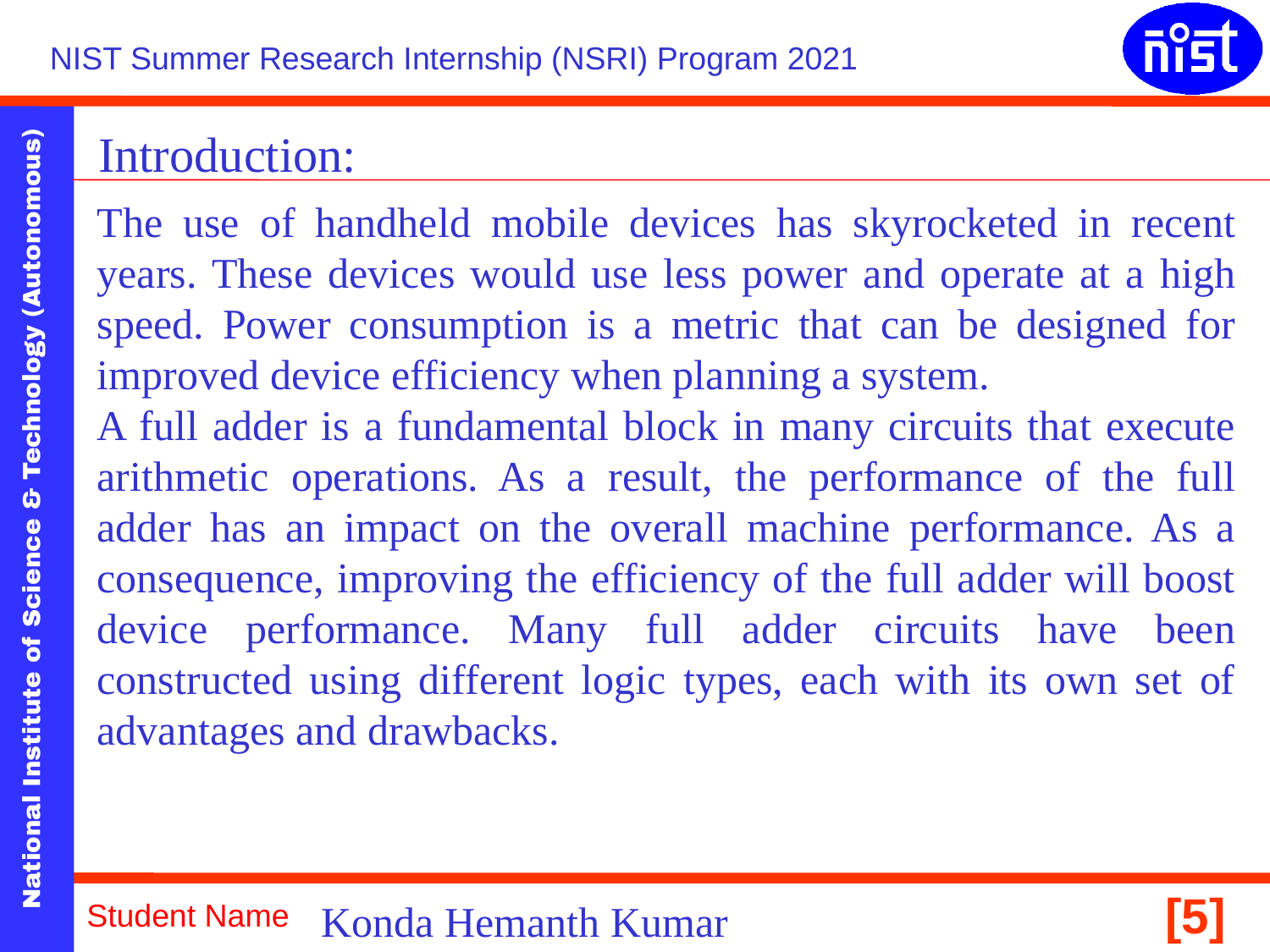

Introduction:
The use of handheld mobile devices has skyrocketed in recent years. These devices would use less power and operate at a high speed. Power consumption is a metric that can be designed for improved device efficiency when planning a system.
A full adder is a fundamental block in many circuits that execute arithmetic operations. As a result, the performance of the full adder has an impact on the overall machine performance. As a consequence, improving the efficiency of the full adder will boost device performance. Many full adder circuits have been constructed using different logic types, each with its own set of advantages and drawbacks.

Konda Hemanth Kumar